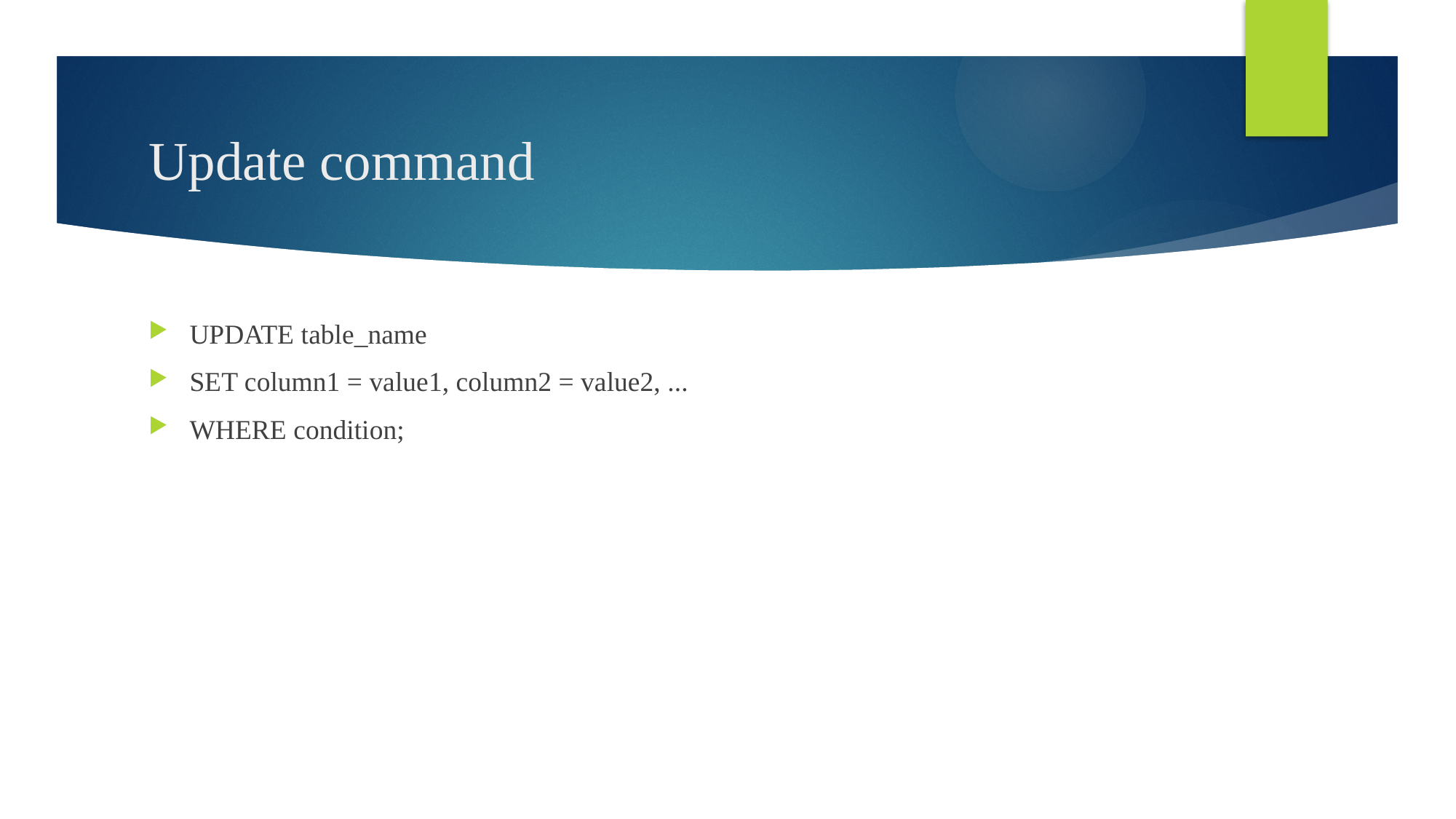

# Update command
UPDATE table_name
SET column1 = value1, column2 = value2, ...
WHERE condition;